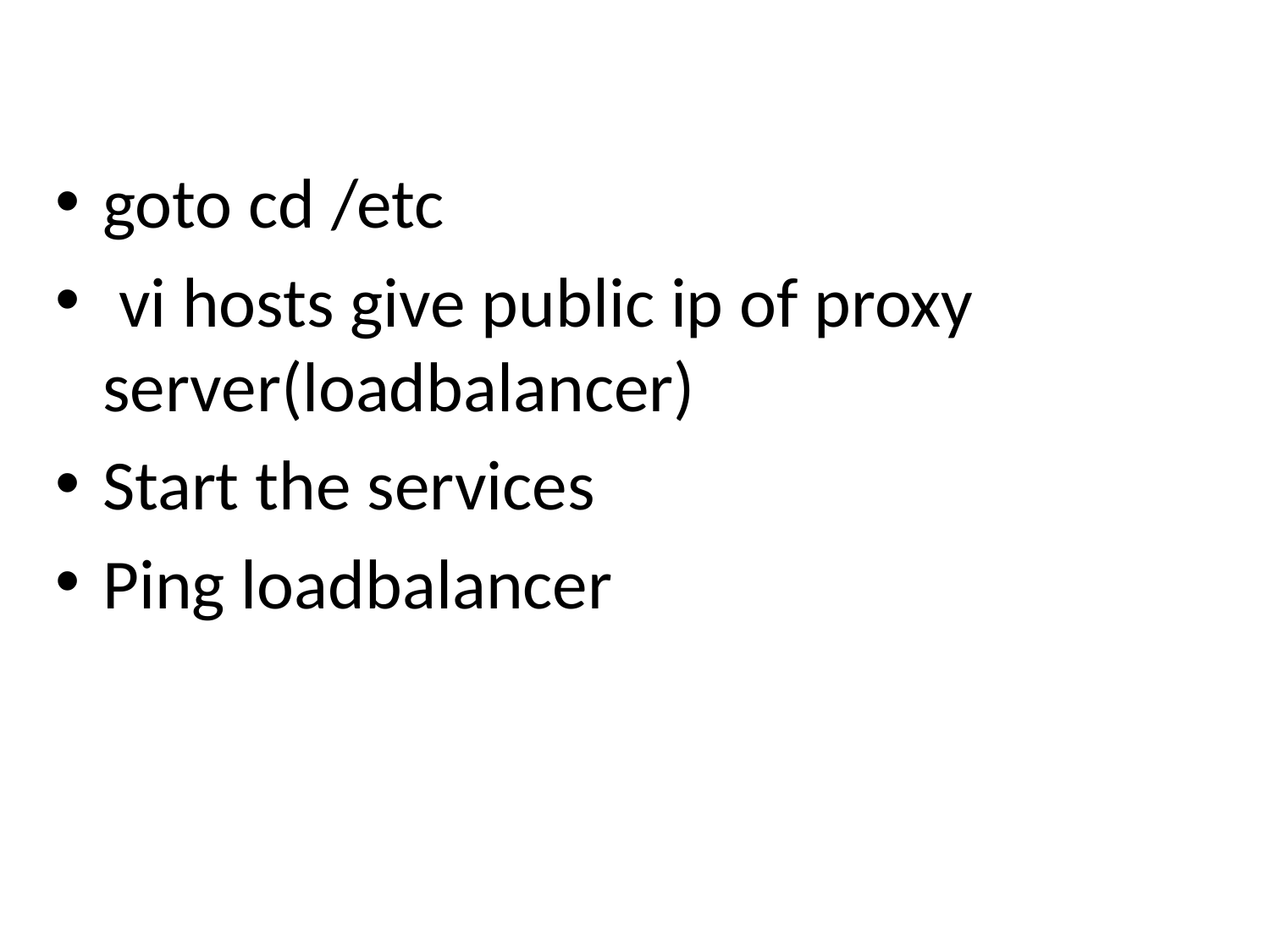

goto cd /etc
 vi hosts give public ip of proxy server(loadbalancer)
Start the services
Ping loadbalancer